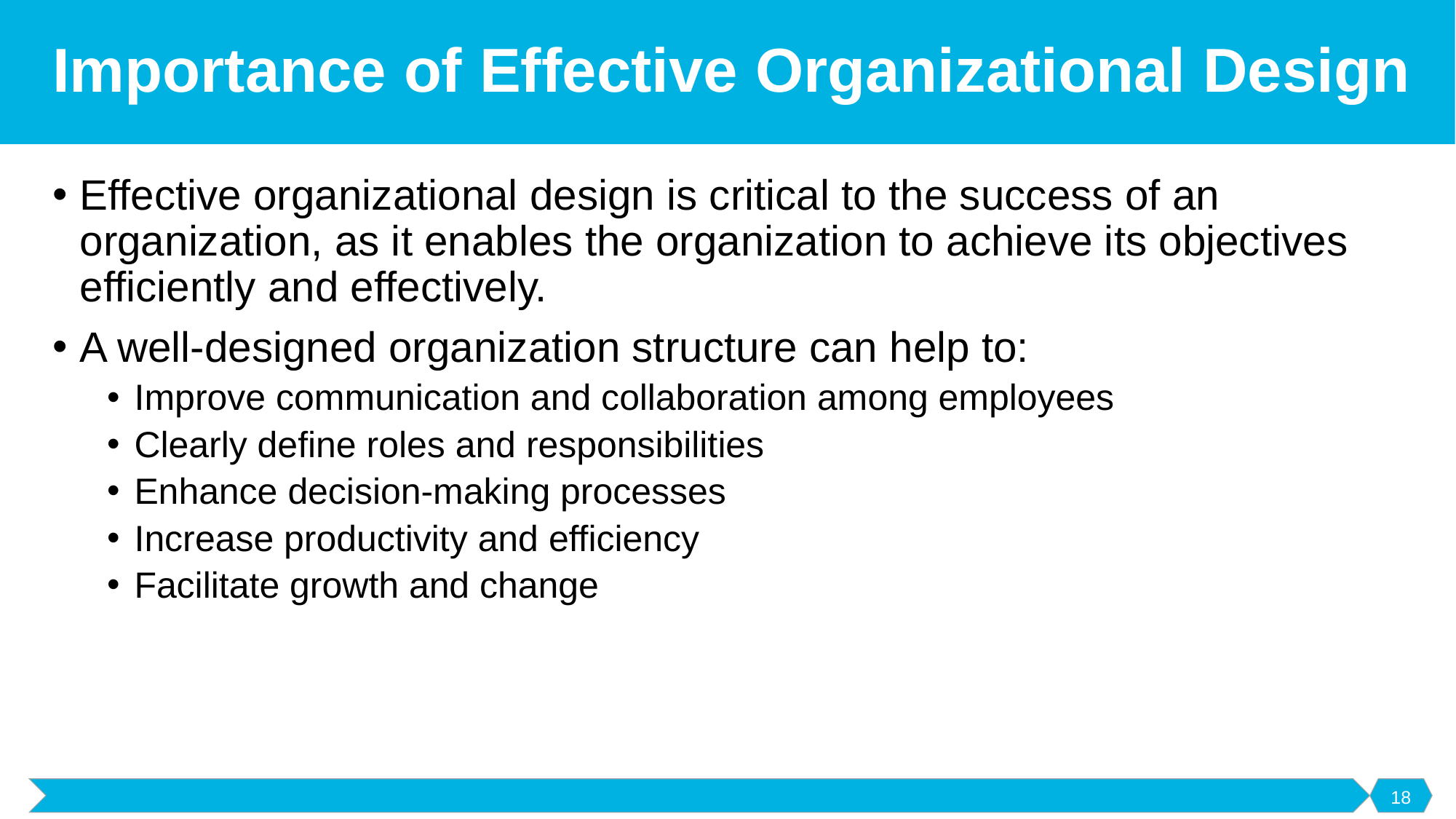

# Importance of Effective Organizational Design
Effective organizational design is critical to the success of an organization, as it enables the organization to achieve its objectives efficiently and effectively.
A well-designed organization structure can help to:
Improve communication and collaboration among employees
Clearly define roles and responsibilities
Enhance decision-making processes
Increase productivity and efficiency
Facilitate growth and change
18